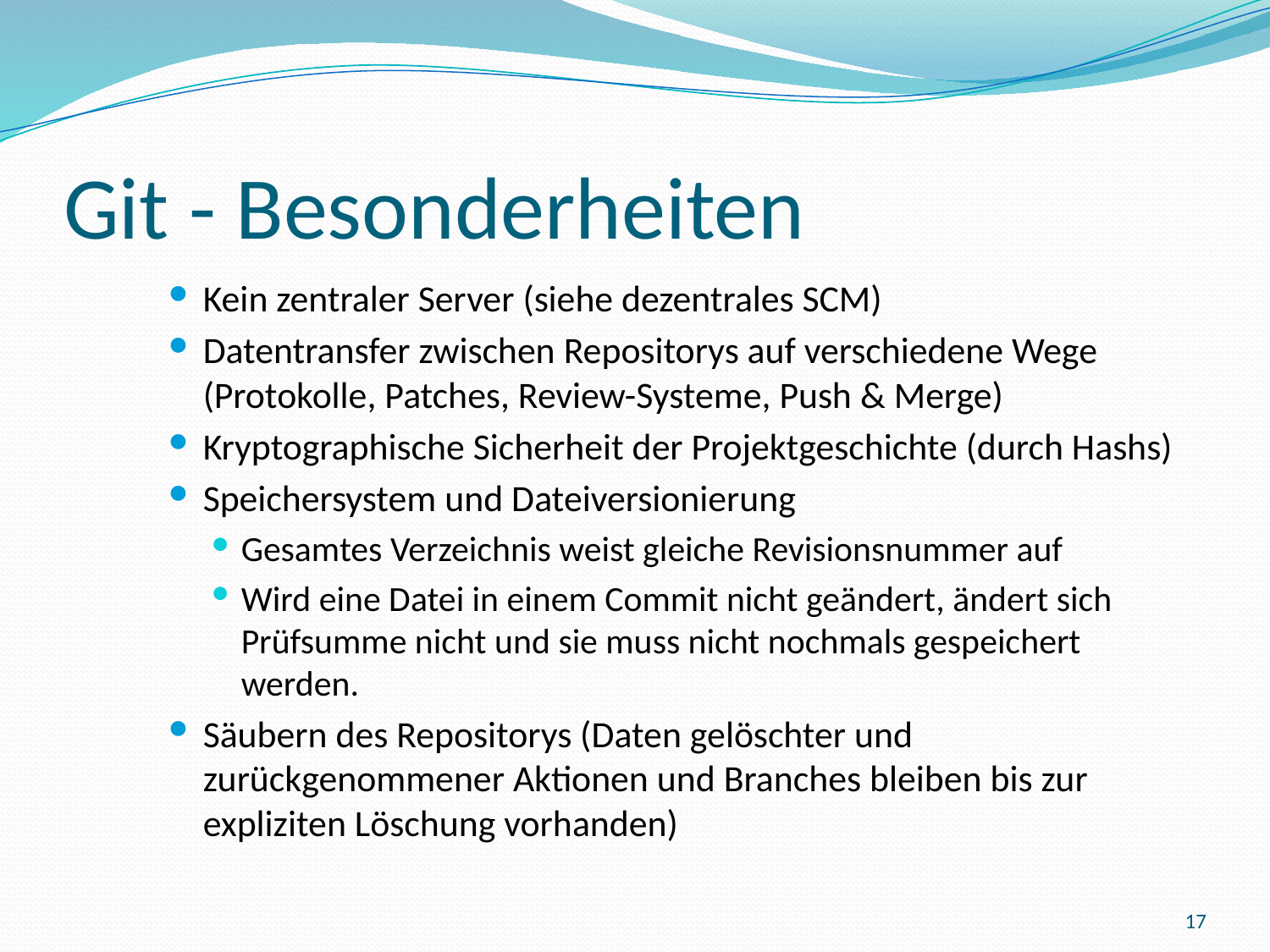

# Git - Besonderheiten
Kein zentraler Server (siehe dezentrales SCM)
Datentransfer zwischen Repositorys auf verschiedene Wege (Protokolle, Patches, Review-Systeme, Push & Merge)
Kryptographische Sicherheit der Projektgeschichte (durch Hashs)
Speichersystem und Dateiversionierung
Gesamtes Verzeichnis weist gleiche Revisionsnummer auf
Wird eine Datei in einem Commit nicht geändert, ändert sich Prüfsumme nicht und sie muss nicht nochmals gespeichert werden.
Säubern des Repositorys (Daten gelöschter und zurückgenommener Aktionen und Branches bleiben bis zur expliziten Löschung vorhanden)

17